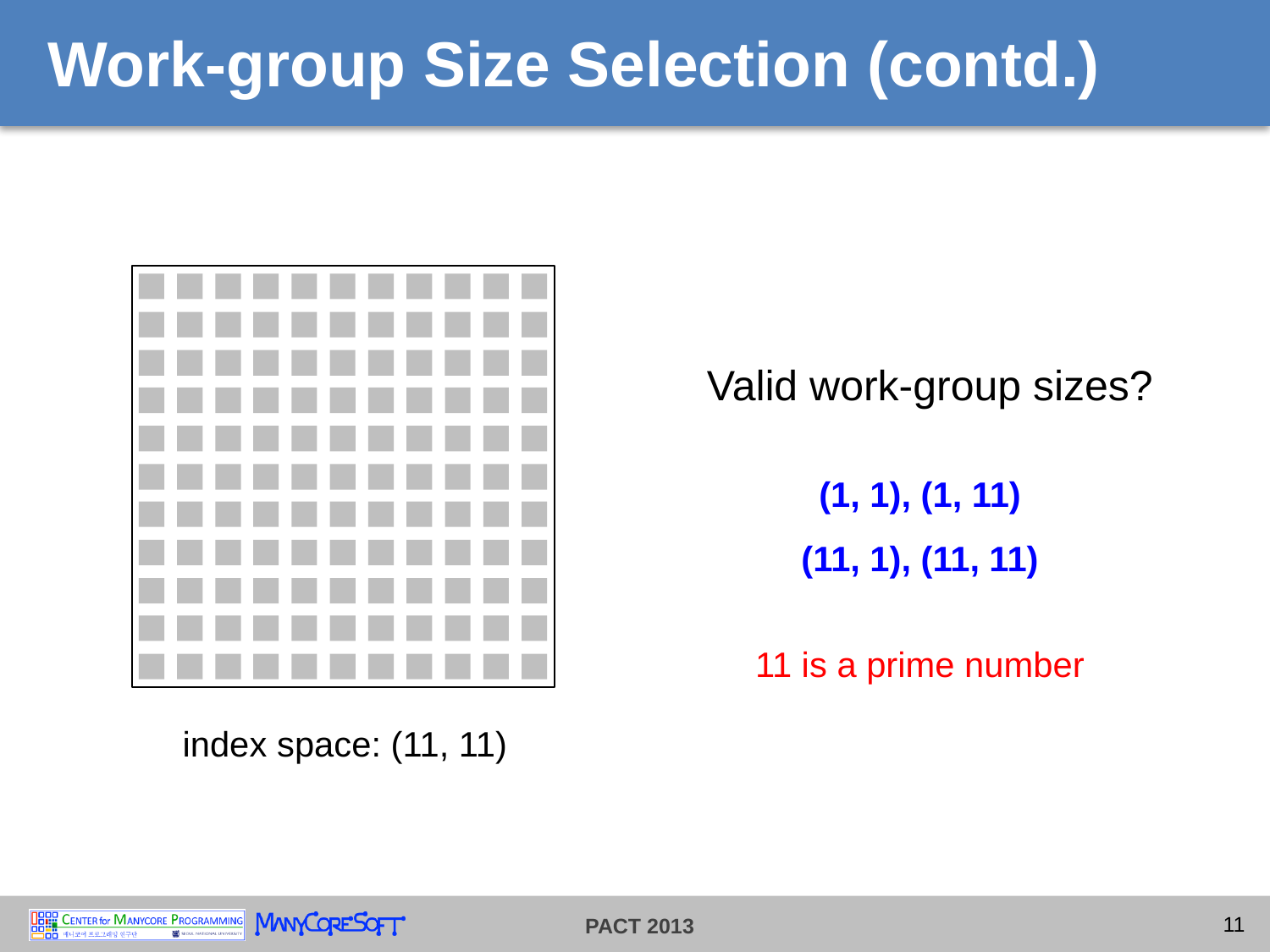

# Work-group Size Selection (contd.)

Valid work-group sizes?
(1, 1), (1, 11)
(11, 1), (11, 11)
11 is a prime number
index space: (11, 11)

11